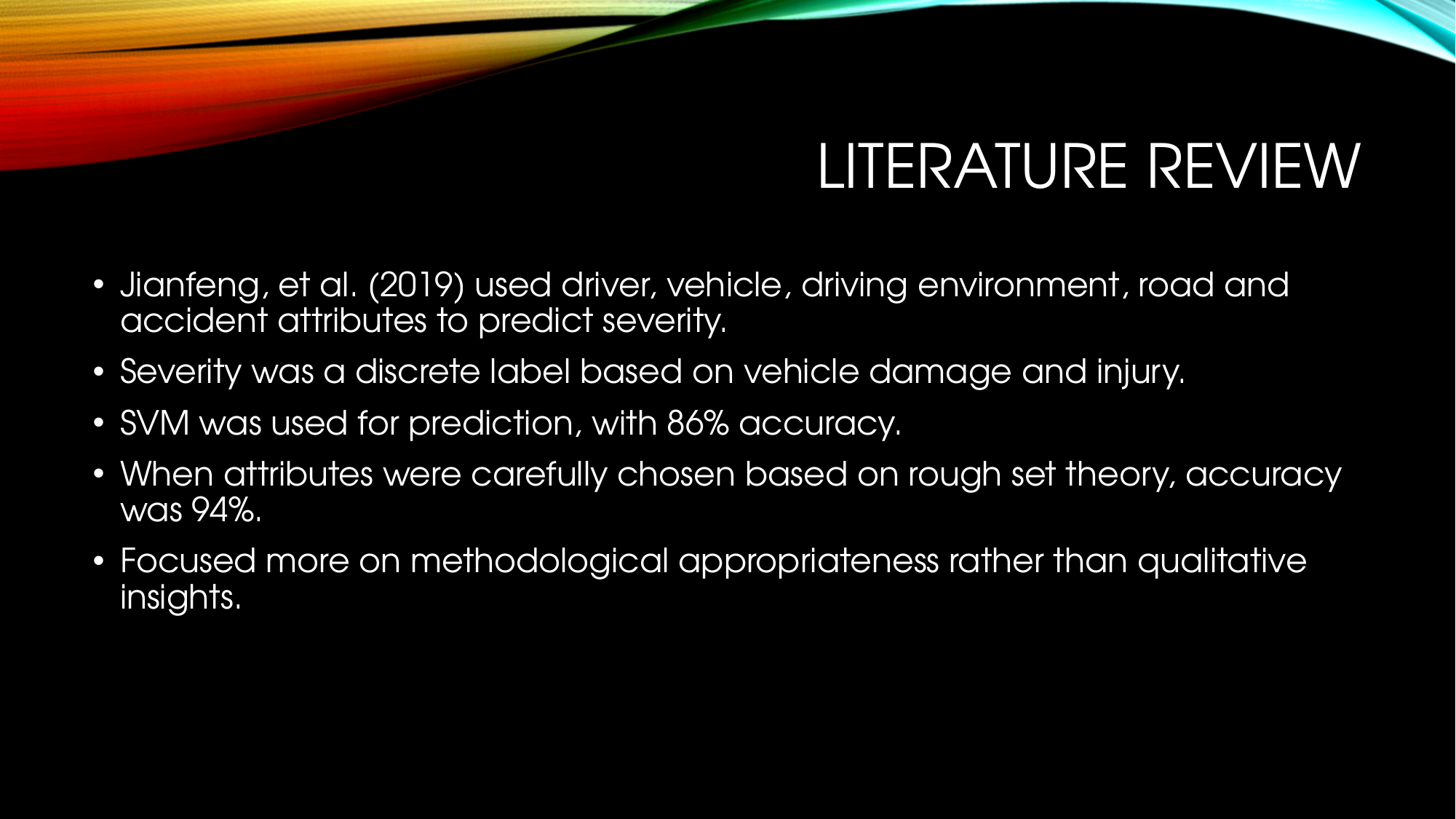

# Literature Review
Jianfeng, et al. (2019) used driver, vehicle, driving environment, road and accident attributes to predict severity.
Severity was a discrete label based on vehicle damage and injury.
SVM was used for prediction, with 86% accuracy.
When attributes were carefully chosen based on rough set theory, accuracy was 94%.
Focused more on methodological appropriateness rather than qualitative insights.